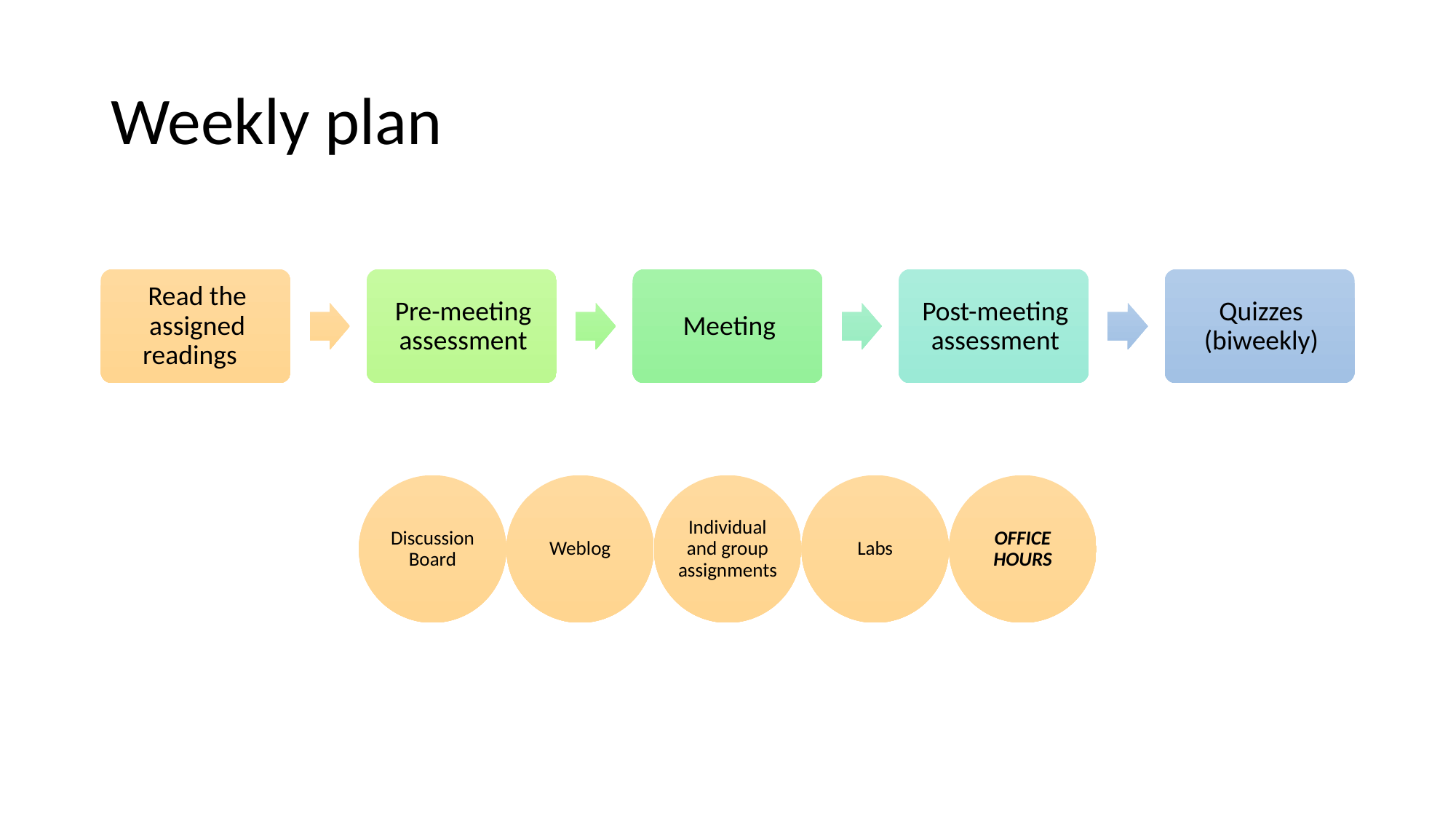

# Weekly plan
Read the assigned readings

Pre-meeting assessment

Meeting

Post-meeting assessment

Quizzes (biweekly)
Discussion Board
Weblog
Individual and group assignments
Labs
OFFICE HOURS